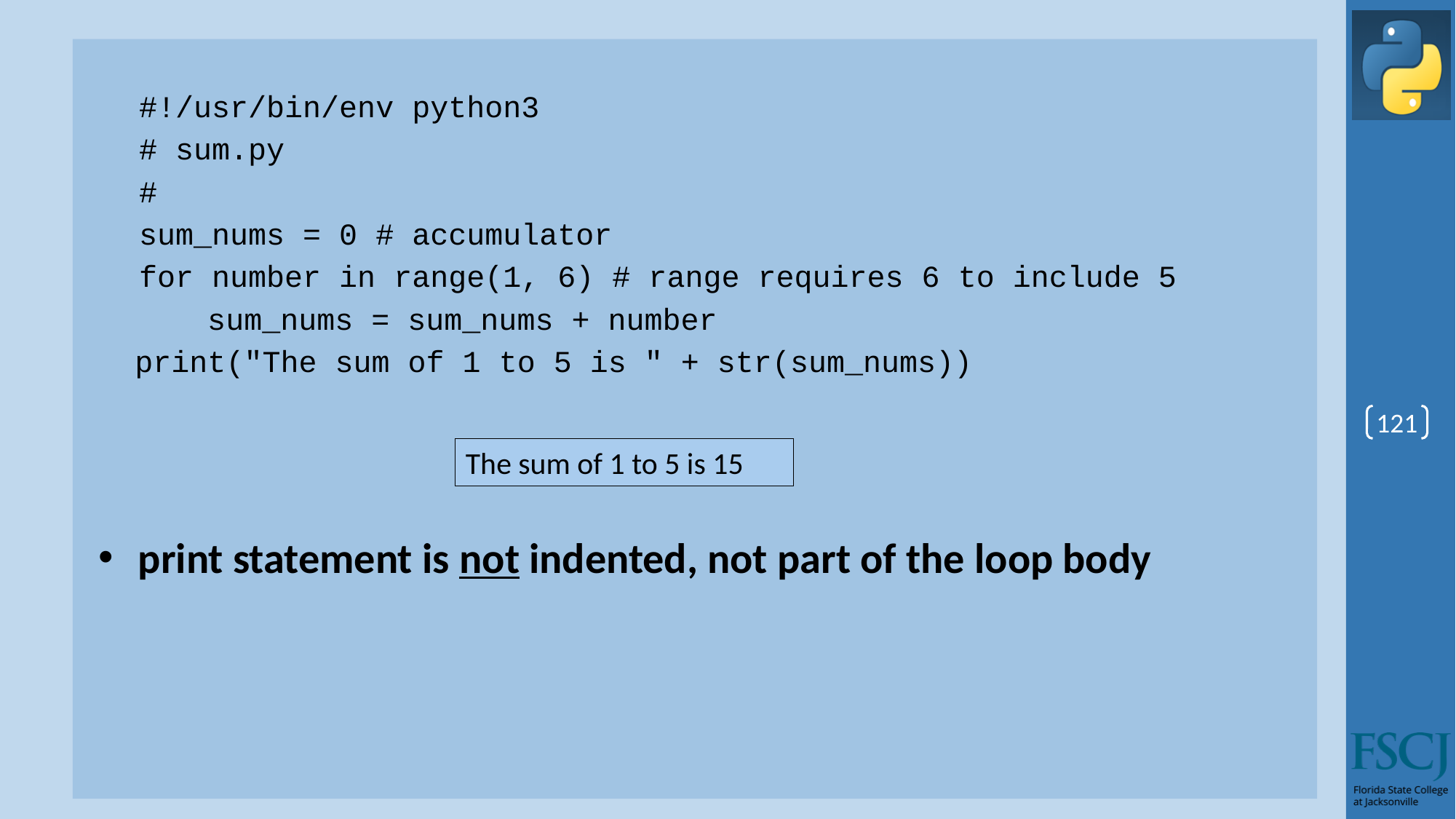

#!/usr/bin/env python3
# sum.py
#
sum_nums = 0 # accumulator
for number in range(1, 6) # range requires 6 to include 5
      sum_nums = sum_nums + number
  print("The sum of 1 to 5 is " + str(sum_nums))

print statement is not indented, not part of the loop body
121
The sum of 1 to 5 is 15